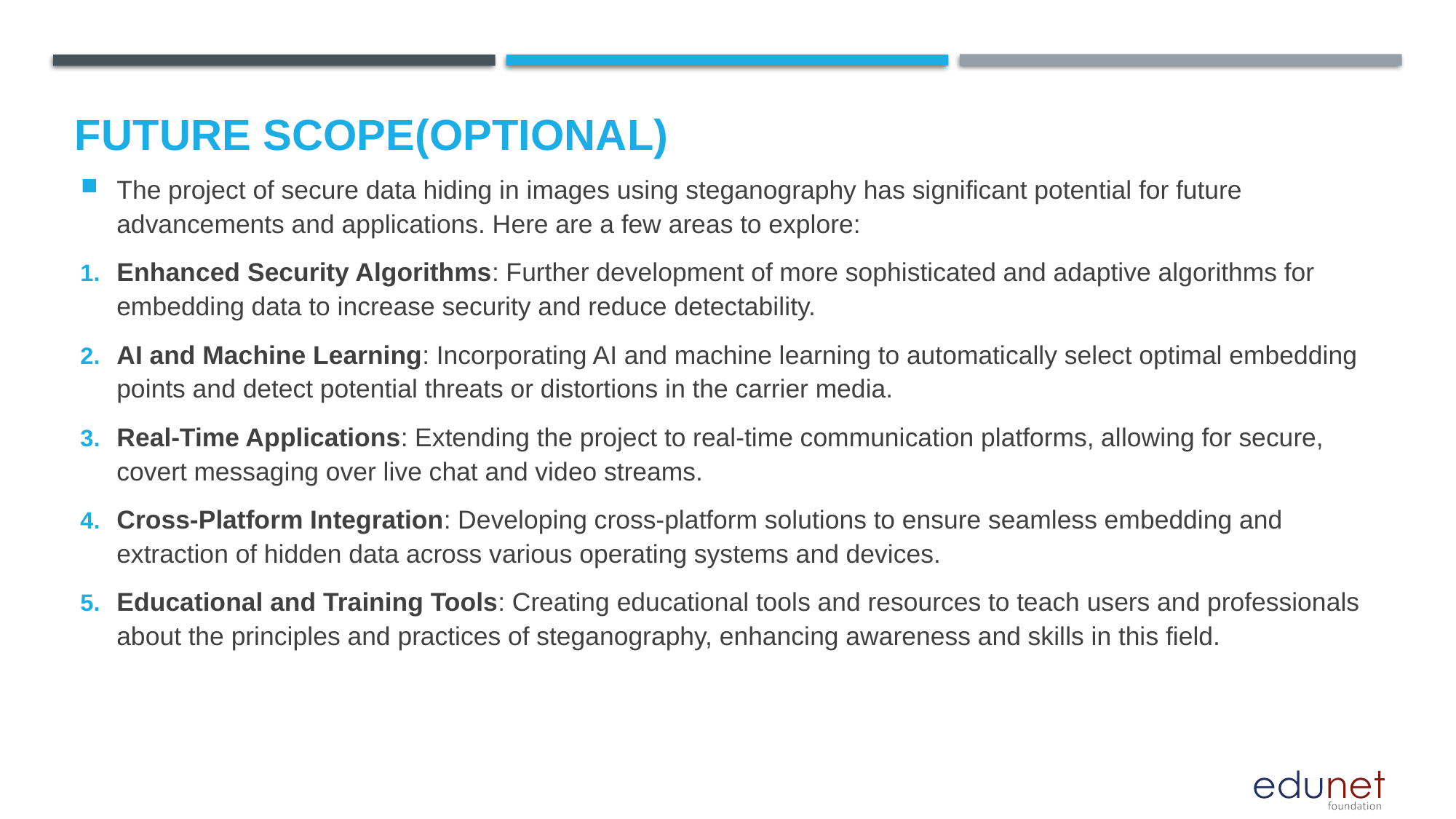

Future scope(optional)
The project of secure data hiding in images using steganography has significant potential for future advancements and applications. Here are a few areas to explore:
Enhanced Security Algorithms: Further development of more sophisticated and adaptive algorithms for embedding data to increase security and reduce detectability.
AI and Machine Learning: Incorporating AI and machine learning to automatically select optimal embedding points and detect potential threats or distortions in the carrier media.
Real-Time Applications: Extending the project to real-time communication platforms, allowing for secure, covert messaging over live chat and video streams.
Cross-Platform Integration: Developing cross-platform solutions to ensure seamless embedding and extraction of hidden data across various operating systems and devices.
Educational and Training Tools: Creating educational tools and resources to teach users and professionals about the principles and practices of steganography, enhancing awareness and skills in this field.